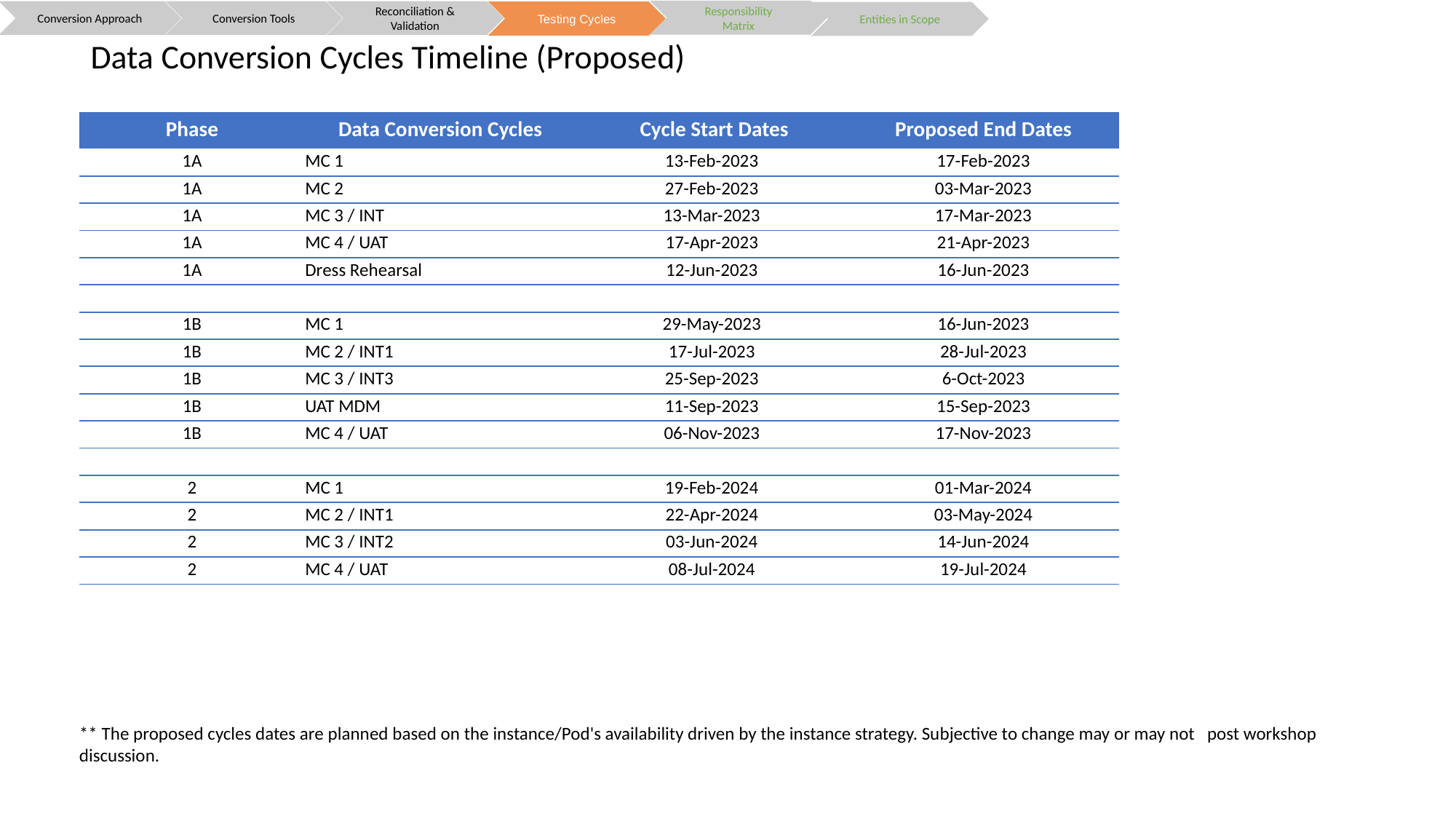

Responsibility Matrix
Conversion Approach
Conversion Tools
Reconciliation & Validation
Testing Cycles
Entities in Scope
# Data Conversion Cycles Timeline (Proposed)
| Phase | Data Conversion Cycles | Cycle Start Dates | Proposed End Dates |
| --- | --- | --- | --- |
| 1A | MC 1 | 13-Feb-2023 | 17-Feb-2023 |
| 1A | MC 2 | 27-Feb-2023 | 03-Mar-2023 |
| 1A | MC 3 / INT | 13-Mar-2023 | 17-Mar-2023 |
| 1A | MC 4 / UAT | 17-Apr-2023 | 21-Apr-2023 |
| 1A | Dress Rehearsal | 12-Jun-2023 | 16-Jun-2023 |
|  |  |  |  |
| 1B | MC 1 | 29-May-2023 | 16-Jun-2023 |
| 1B | MC 2 / INT1 | 17-Jul-2023 | 28-Jul-2023 |
| 1B | MC 3 / INT3 | 25-Sep-2023 | 6-Oct-2023 |
| 1B | UAT MDM | 11-Sep-2023 | 15-Sep-2023 |
| 1B | MC 4 / UAT | 06-Nov-2023 | 17-Nov-2023 |
|  |  |  |  |
| 2 | MC 1 | 19-Feb-2024 | 01-Mar-2024 |
| 2 | MC 2 / INT1 | 22-Apr-2024 | 03-May-2024 |
| 2 | MC 3 / INT2 | 03-Jun-2024 | 14-Jun-2024 |
| 2 | MC 4 / UAT | 08-Jul-2024 | 19-Jul-2024 |
** The proposed cycles dates are planned based on the instance/Pod's availability driven by the instance strategy. Subjective to change may or may not   post workshop discussion.